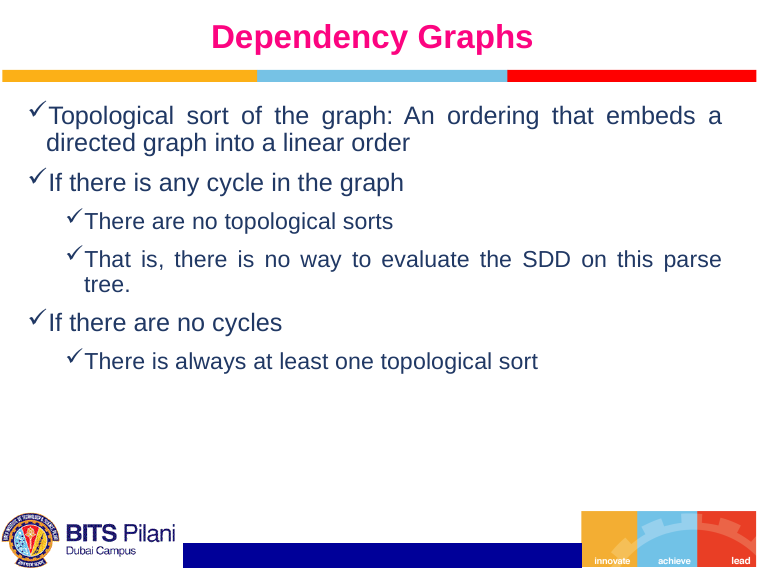

# Dependency Graphs
Topological sort of the graph: An ordering that embeds a directed graph into a linear order
If there is any cycle in the graph
There are no topological sorts
That is, there is no way to evaluate the SDD on this parse tree.
If there are no cycles
There is always at least one topological sort
22